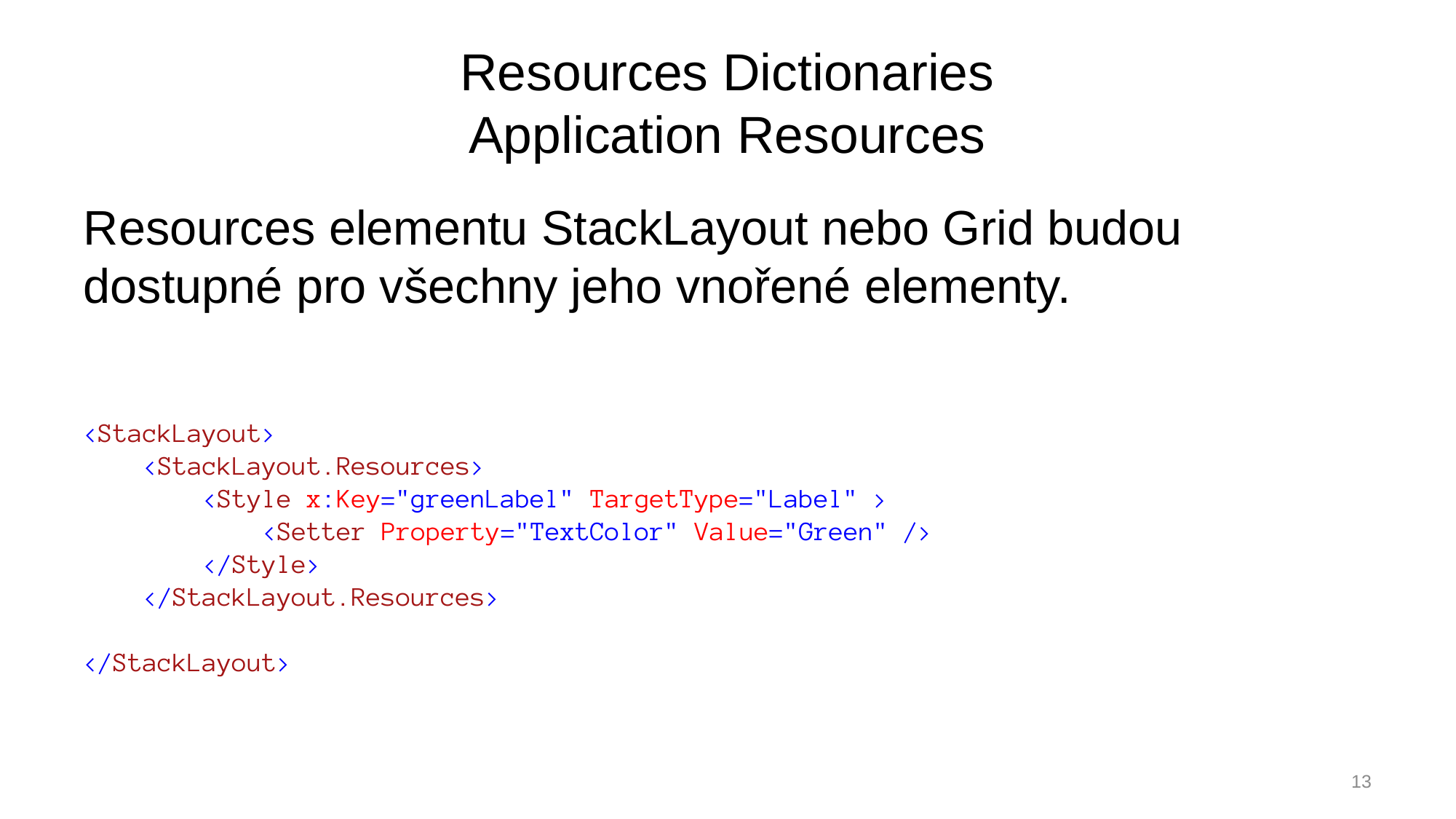

# Resources Dictionaries Application Resources
Resources elementu StackLayout nebo Grid budou dostupné pro všechny jeho vnořené elementy.
<StackLayout>
    <StackLayout.Resources>
        <Style x:Key="greenLabel" TargetType="Label" >
            <Setter Property="TextColor" Value="Green" />
        </Style>
    </StackLayout.Resources>

</StackLayout>
13